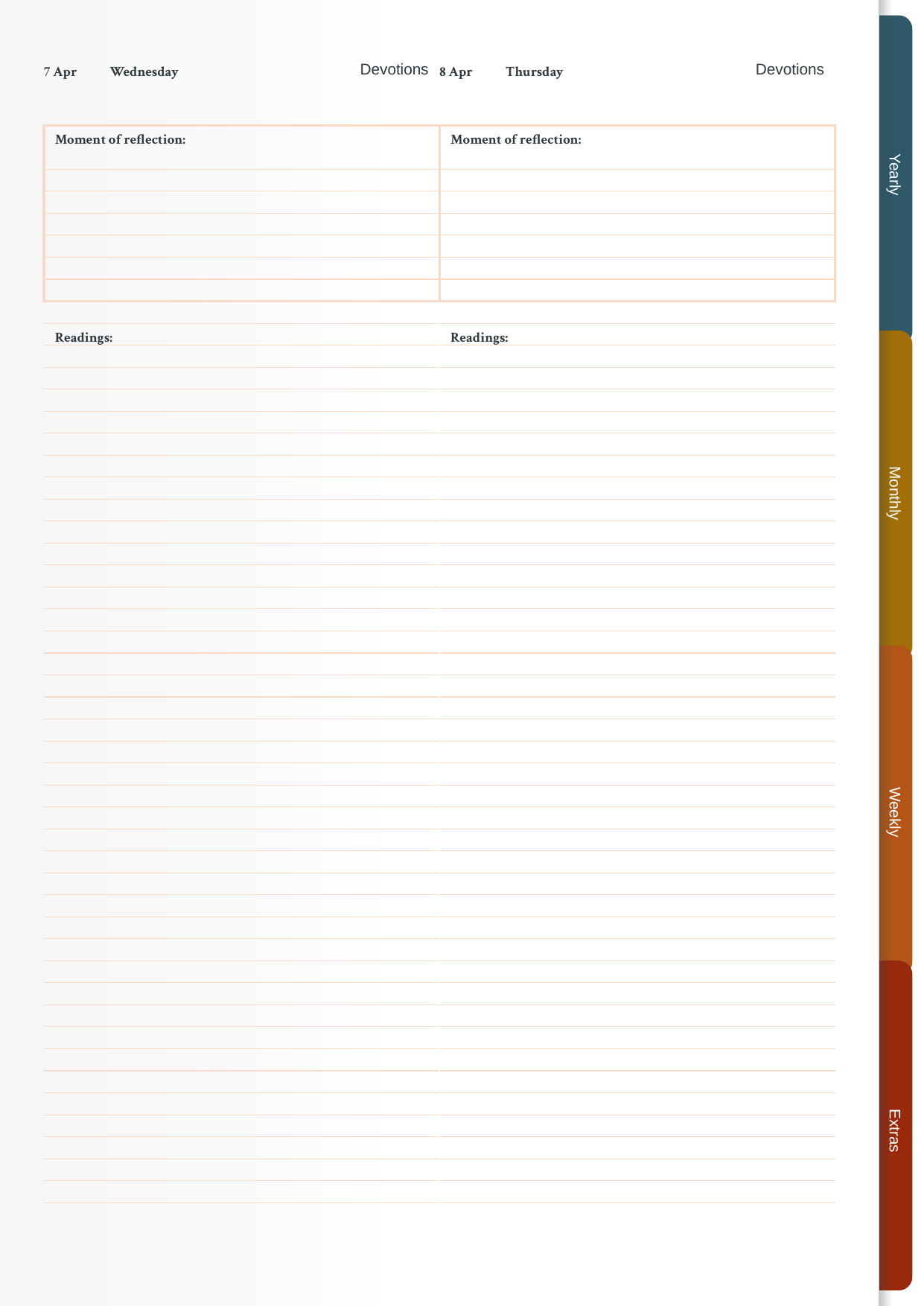

# 7April - 8April
Yearly
7 Apr
Wednesday
Devotions
8 Apr
Thursday
Devotions
Monthly
Weekly
Extras